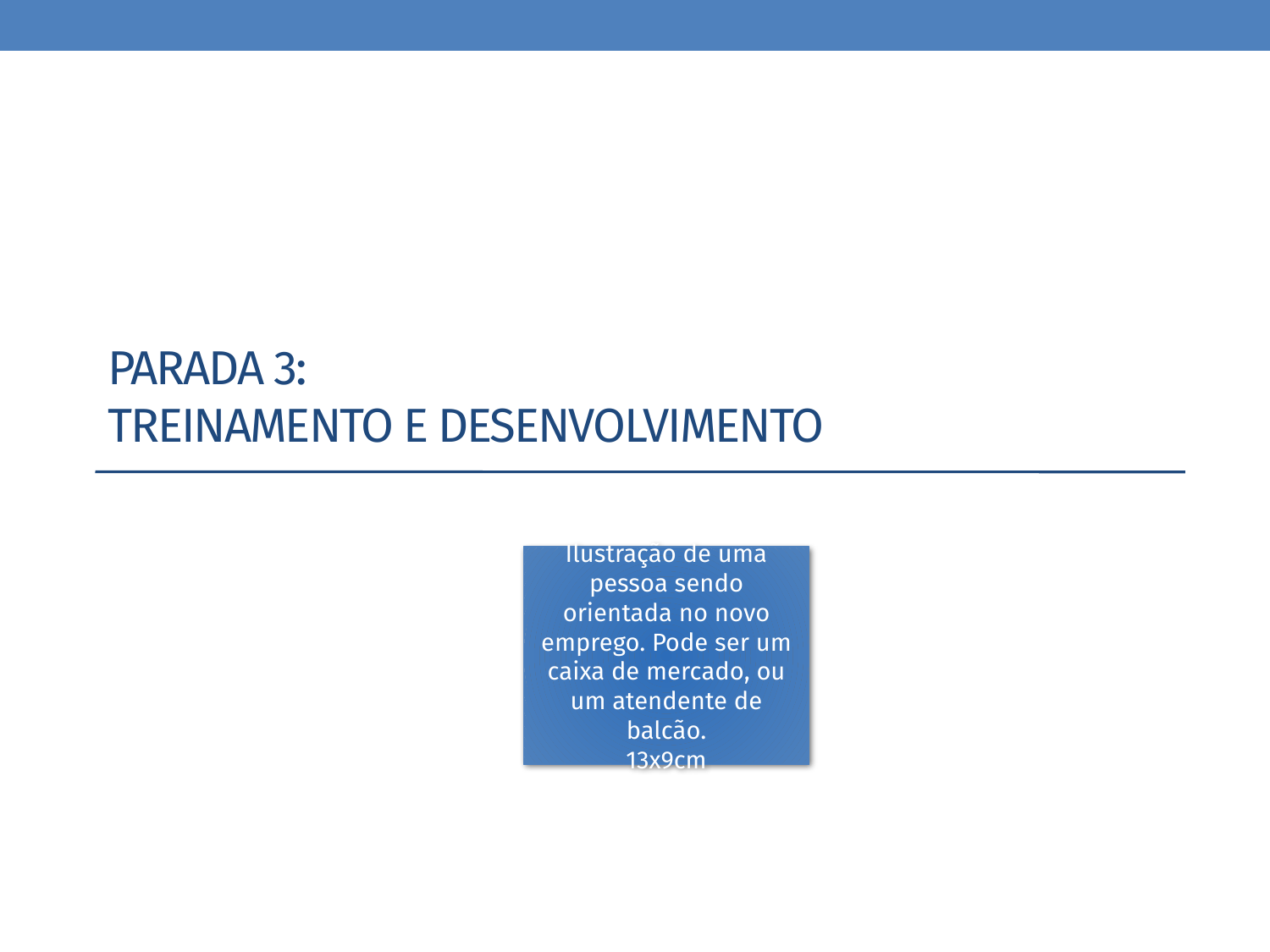

# Parada 3: Treinamento e desenvolvimento
Ilustração de uma pessoa sendo orientada no novo emprego. Pode ser um caixa de mercado, ou um atendente de balcão.
13x9cm